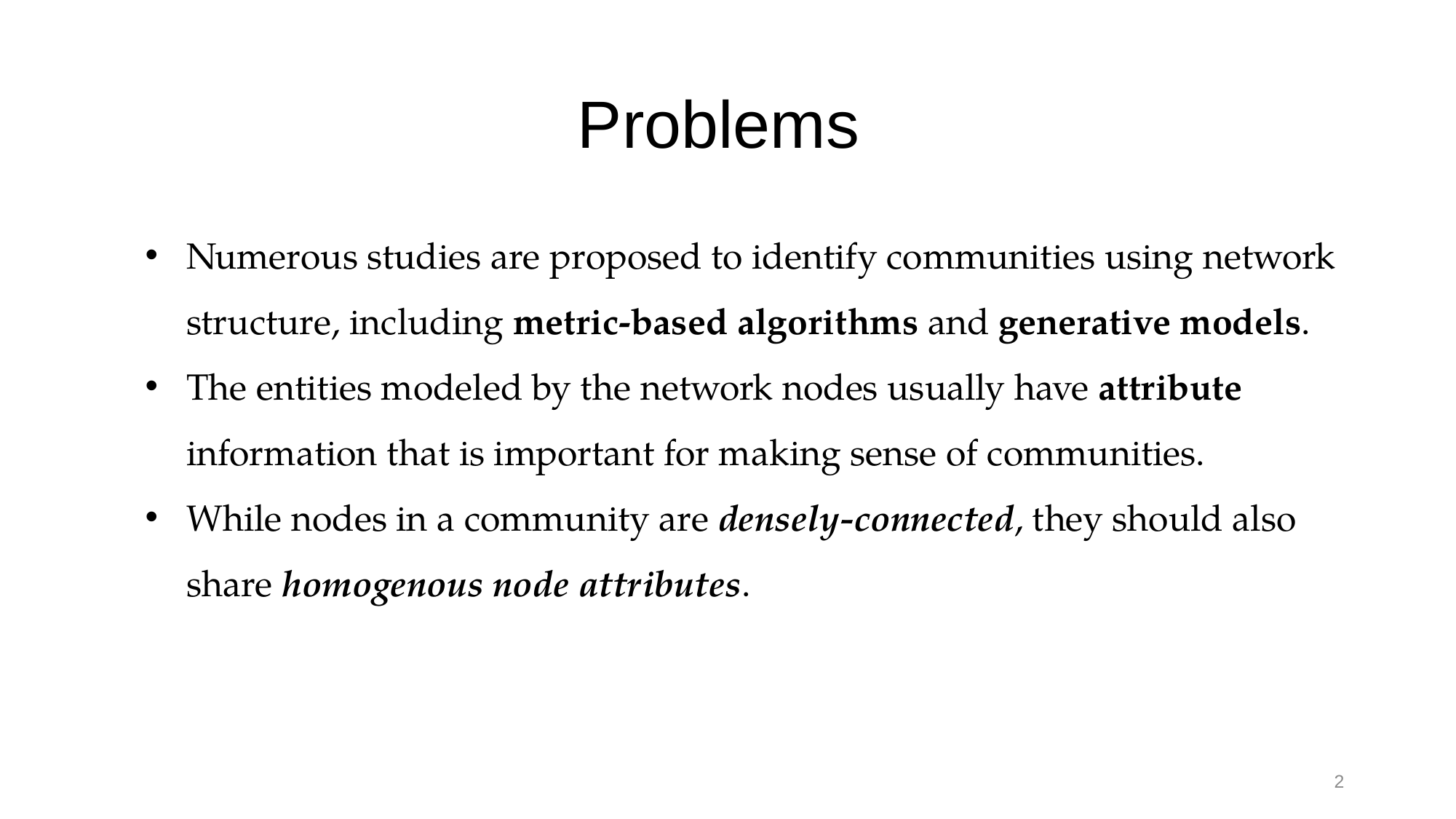

Problems
Numerous studies are proposed to identify communities using network structure, including metric-based algorithms and generative models.
The entities modeled by the network nodes usually have attribute information that is important for making sense of communities.
While nodes in a community are densely-connected, they should also share homogenous node attributes.
2